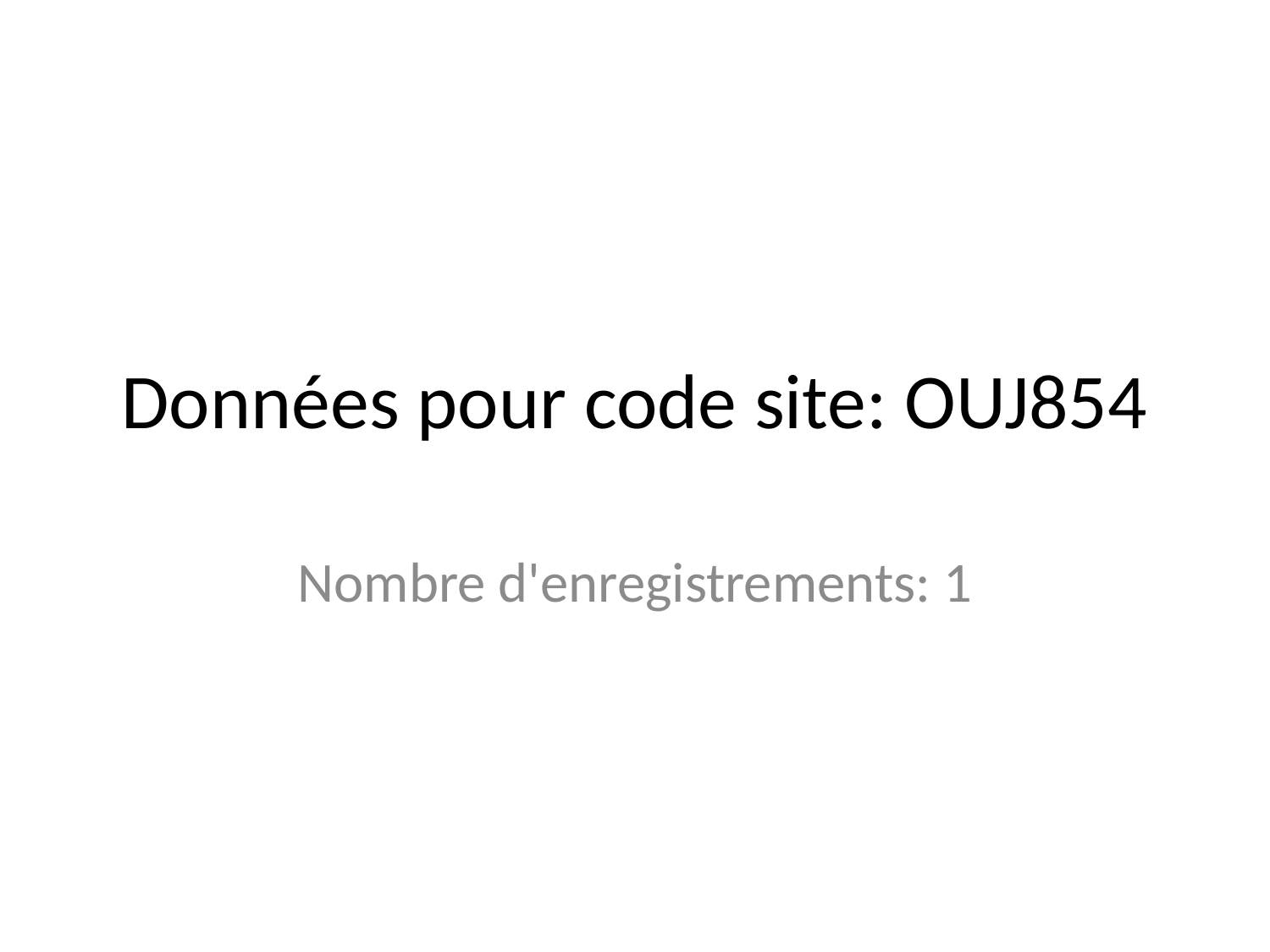

# Données pour code site: OUJ854
Nombre d'enregistrements: 1